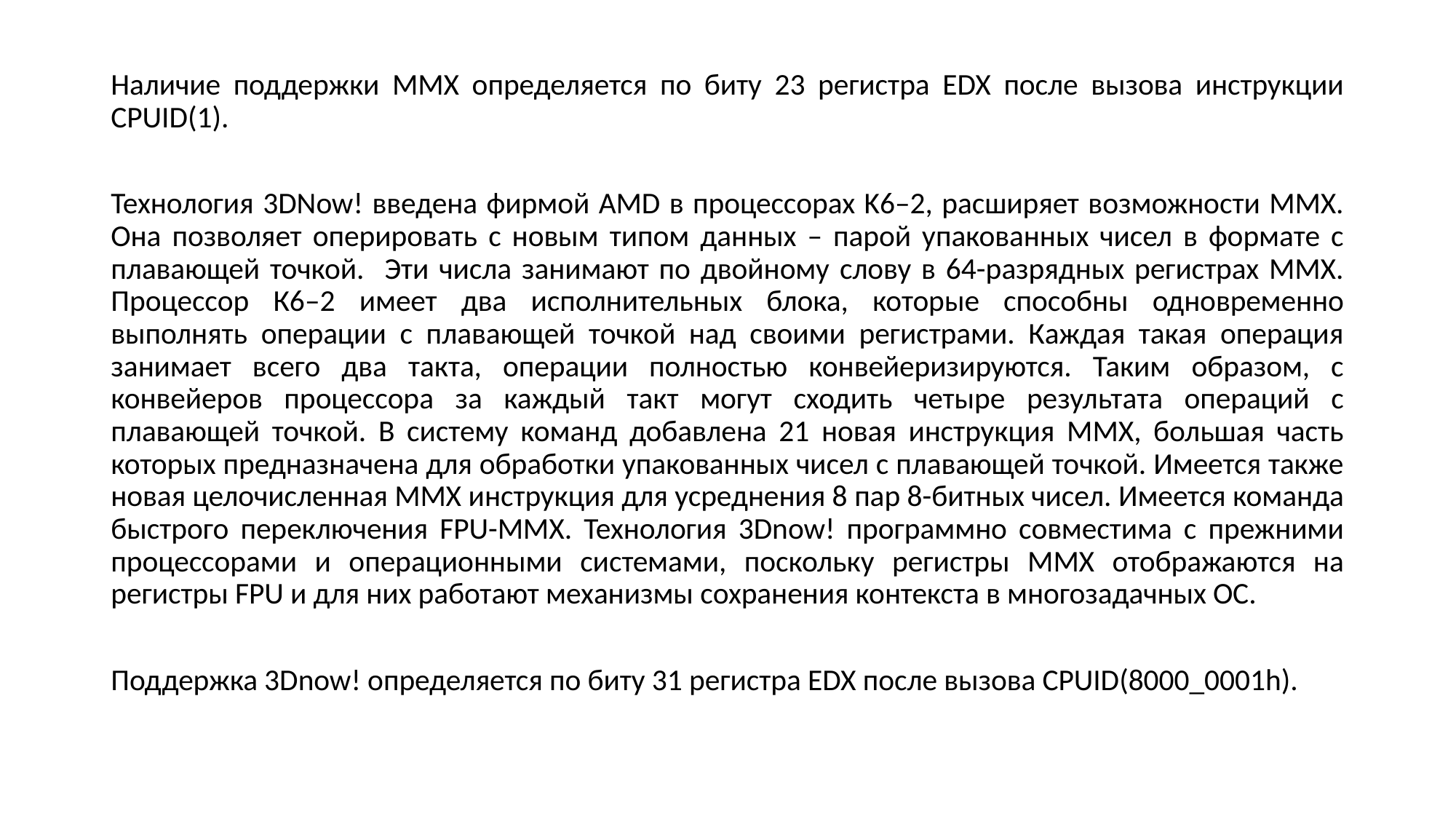

Наличие поддержки ММХ определяется по биту 23 регистра EDX после вызова инструкции CPUID(1).

Технология 3DNow! введена фирмой AMD в процессорах K6–2, расширяет возможности ММХ. Она позволяет оперировать с новым типом данных – парой упакованных чисел в формате с плавающей точкой.  Эти числа занимают по двойному слову в 64-разрядных регистрах ММХ. Процессор К6­–2 имеет два исполнительных блока, которые способны одновременно выполнять операции с плавающей точкой над своими регистрами. Каждая такая операция занимает всего два такта, операции полностью конвейеризируются. Таким образом, с конвейеров процессора за каждый такт могут сходить четыре результата операций с плавающей точкой. В систему команд добавлена 21 новая инструкция ММХ, большая часть которых предназначена для обработки упакованных чисел с плавающей точкой. Имеется также новая целочисленная ММХ инструкция для усреднения 8 пар 8-битных чисел. Имеется команда быстрого переключения FPU-MMX. Технология 3Dnow! программно совместима с прежними процессорами и операционными системами, поскольку регистры ММХ отображаются на регистры FPU и для них работают механизмы сохранения контекста в многозадачных ОС.

Поддержка 3Dnow! определяется по биту 31 регистра EDX после вызова CPUID(8000_0001h).